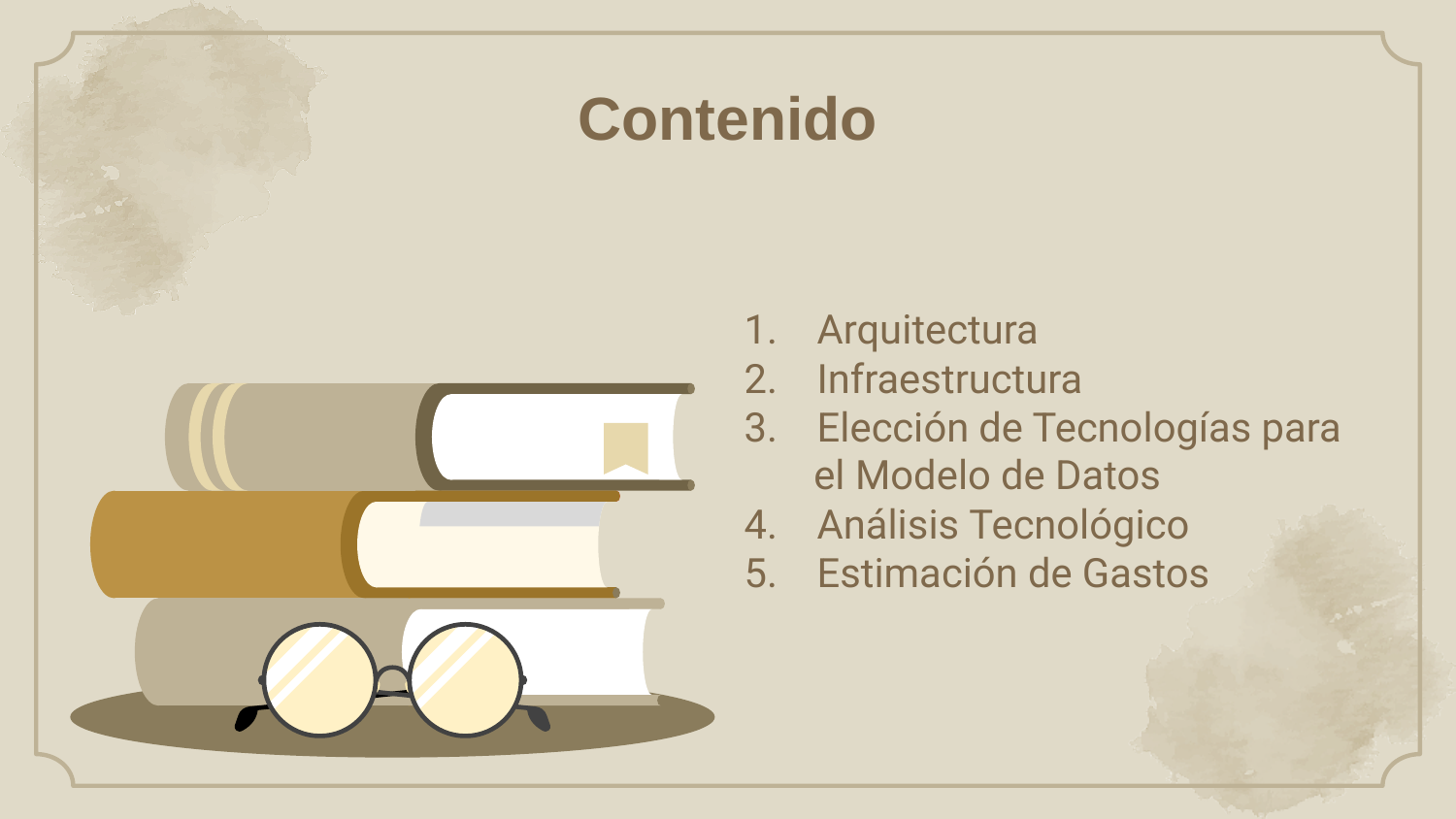

# Contenido
Arquitectura
Infraestructura
Elección de Tecnologías para
       el Modelo de Datos
Análisis Tecnológico
Estimación de Gastos